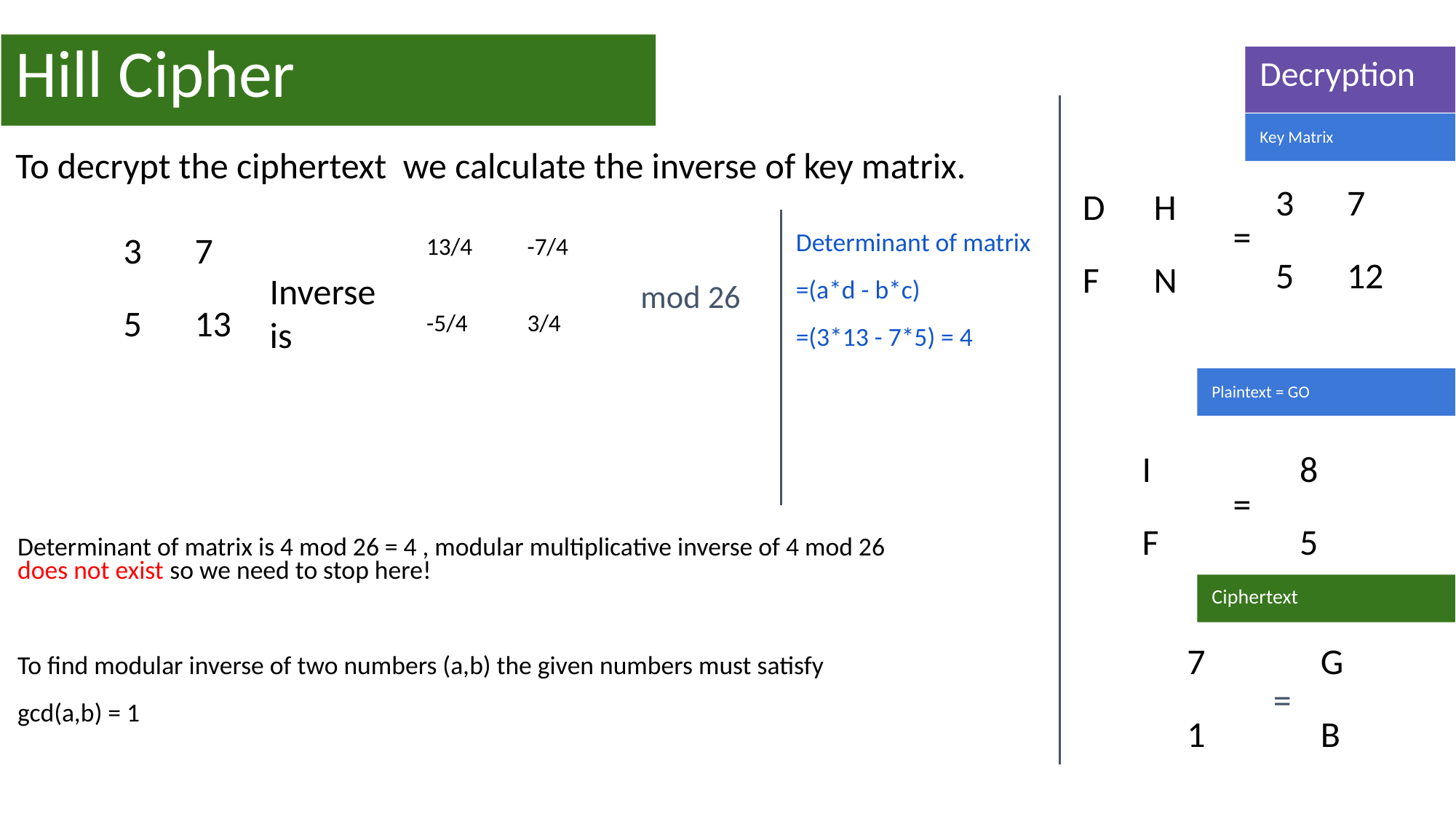

# Hill Cipher
Decryption
Key Matrix
To decrypt the ciphertext  we calculate the inverse of key matrix.
| 3 | 7 |
| --- | --- |
| 5 | 12 |
| D | H |
| --- | --- |
| F | N |

=
Determinant of matrix
=(a*d - b*c)
=(3*13 - 7*5) = 4
| 3 | 7 |
| --- | --- |
| 5 | 13 |
| 13/4 | -7/4 |
| --- | --- |
| -5/4 | 3/4 |
Inverse is
 mod 26
Plaintext = GO
| I |
| --- |
| F |
| 8 |
| --- |
| 5 |
=
Determinant of matrix is 4 mod 26 = 4 , modular multiplicative inverse of 4 mod 26 does not exist so we need to stop here!

To find modular inverse of two numbers (a,b) the given numbers must satisfy
gcd(a,b) = 1
Ciphertext
| 7 |
| --- |
| 1 |
| G |
| --- |
| B |
=